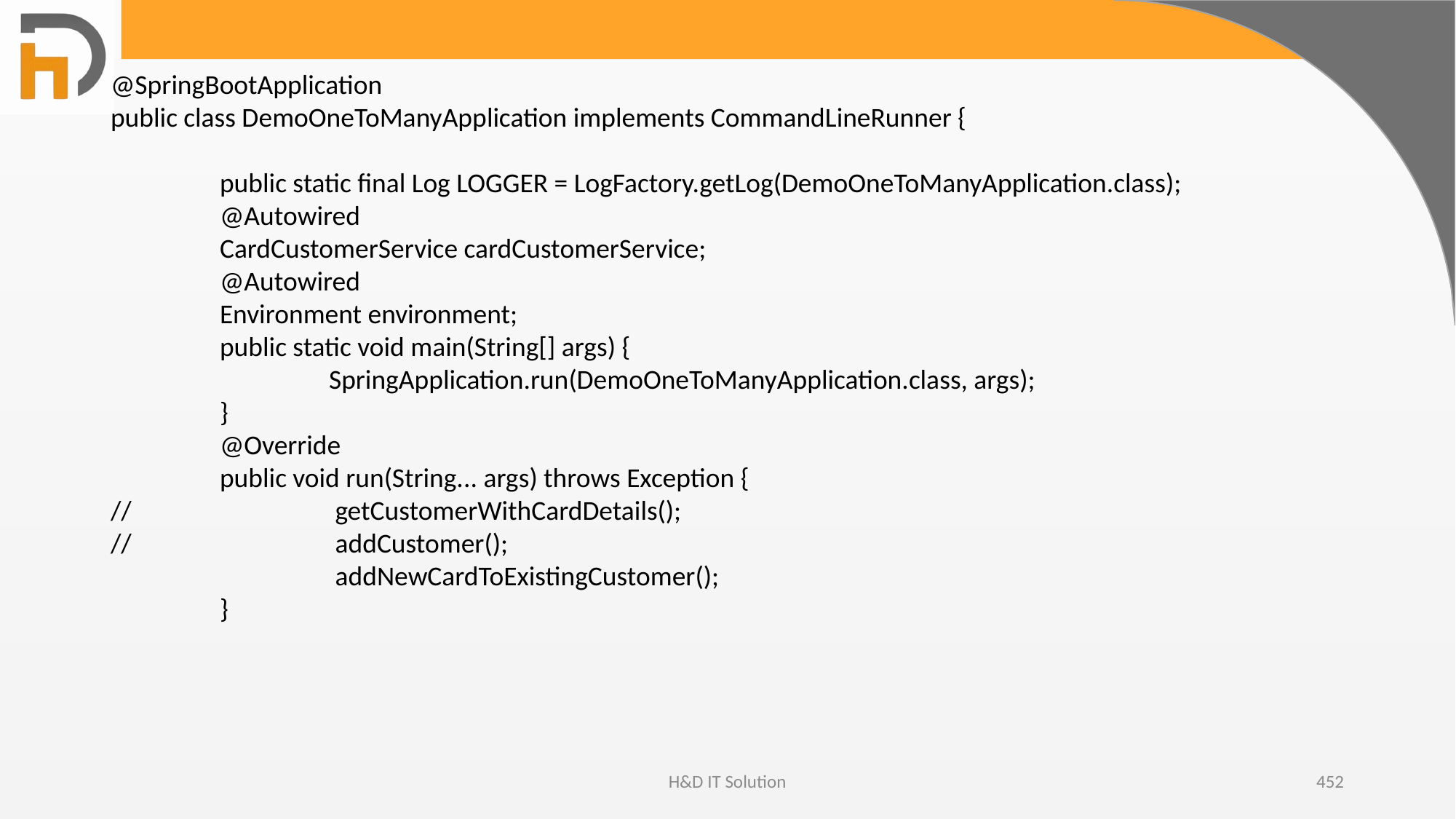

@SpringBootApplication
public class DemoOneToManyApplication implements CommandLineRunner {

	public static final Log LOGGER = LogFactory.getLog(DemoOneToManyApplication.class);
	@Autowired
	CardCustomerService cardCustomerService;
	@Autowired
	Environment environment;
	public static void main(String[] args) {
		SpringApplication.run(DemoOneToManyApplication.class, args);
	}
	@Override
	public void run(String... args) throws Exception {
//		 getCustomerWithCardDetails();
//		 addCustomer();
		 addNewCardToExistingCustomer();
	}

H&D IT Solution
452